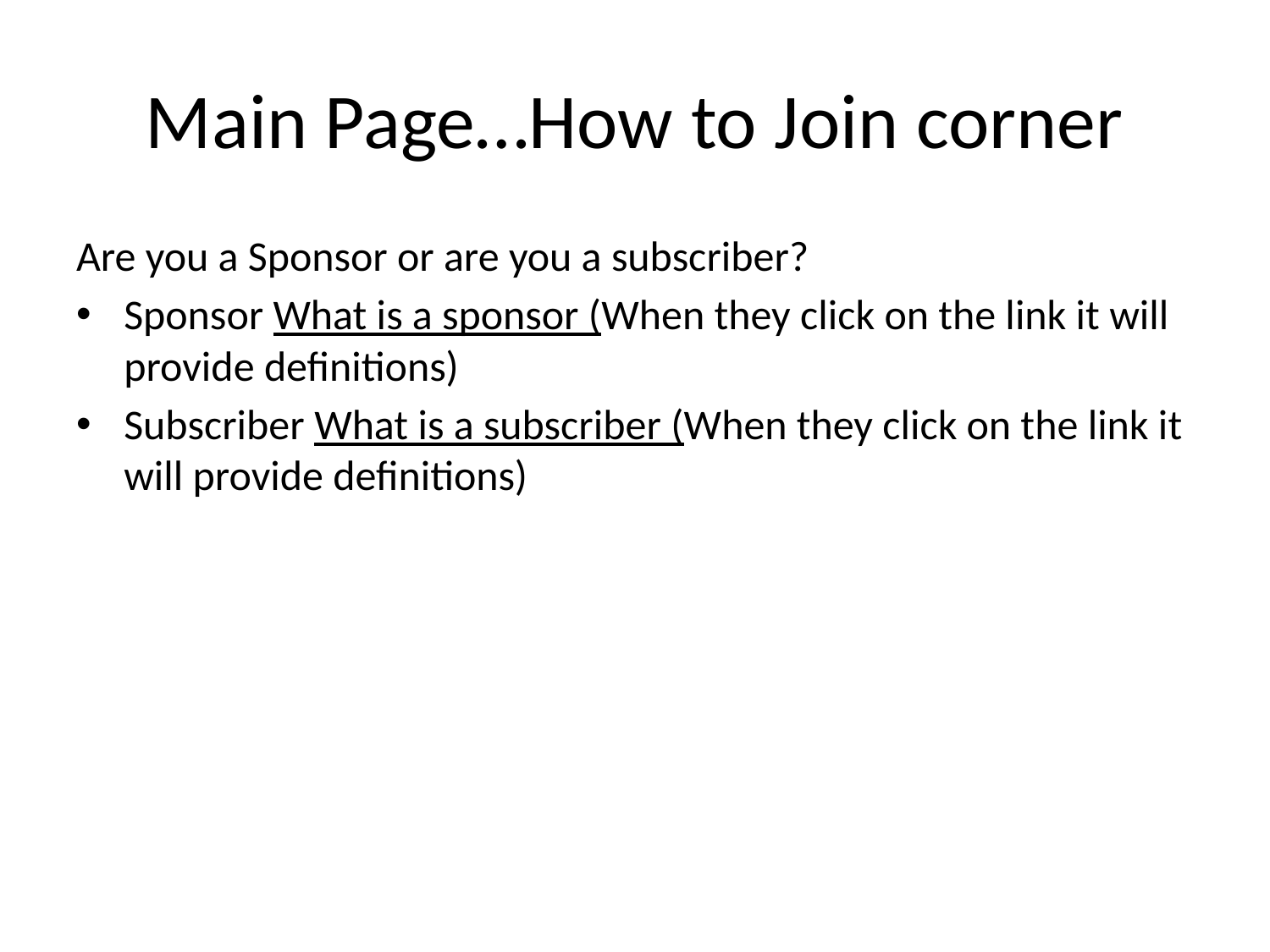

# Main Page…How to Join corner
Are you a Sponsor or are you a subscriber?
Sponsor What is a sponsor (When they click on the link it will provide definitions)
Subscriber What is a subscriber (When they click on the link it will provide definitions)